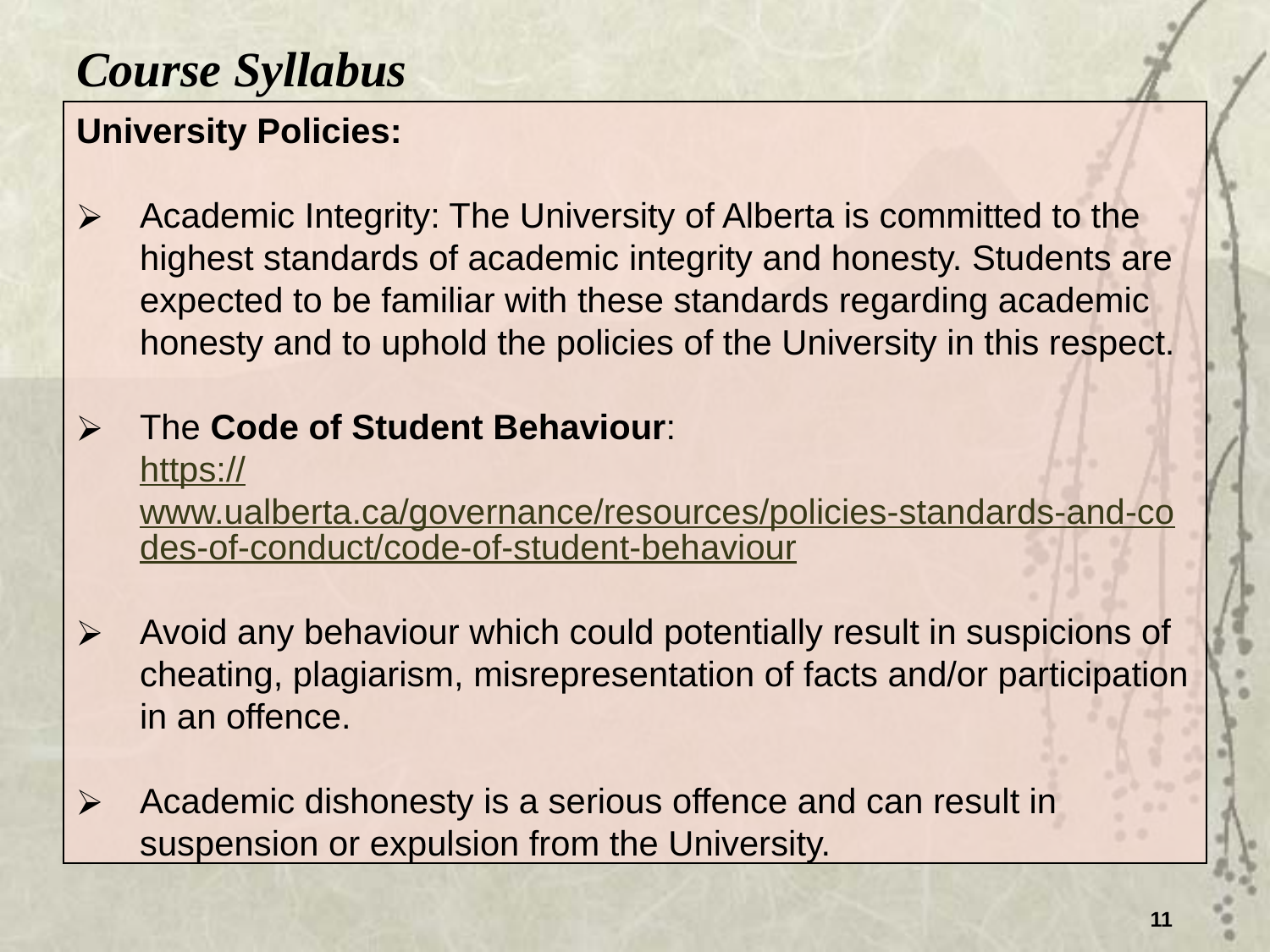

Course Syllabus
University Policies:

Academic Integrity: The University of Alberta is committed to the highest standards of academic integrity and honesty. Students are expected to be familiar with these standards regarding academic honesty and to uphold the policies of the University in this respect.

The Code of Student Behaviour:
https://www.ualberta.ca/governance/resources/policies-standards-and-codes-of-conduct/code-of-student-behaviour

Avoid any behaviour which could potentially result in suspicions of cheating, plagiarism, misrepresentation of facts and/or participation in an offence.

Academic dishonesty is a serious offence and can result in suspension or expulsion from the University.

11